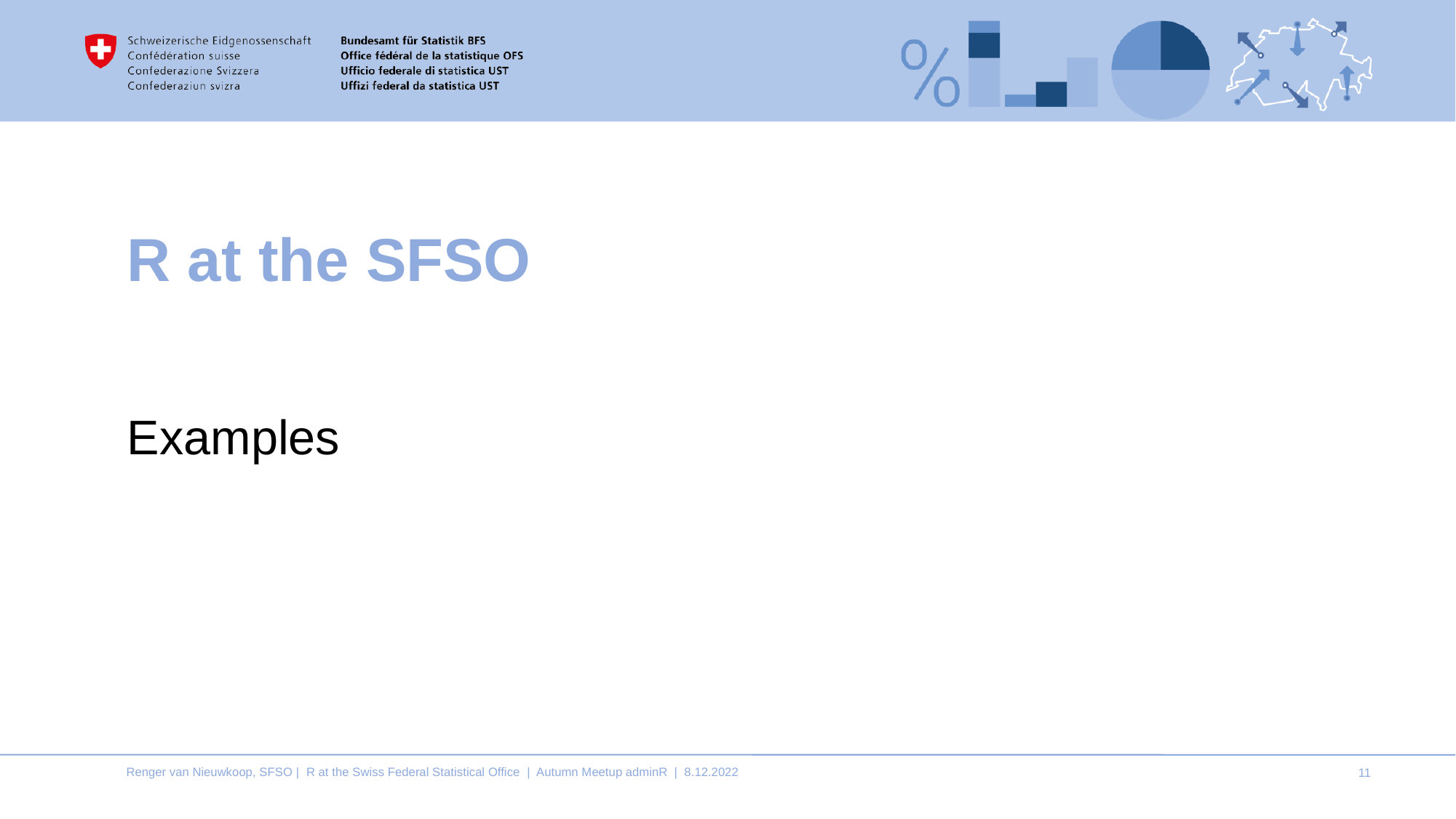

# R at the SFSO
Examples
Renger van Nieuwkoop, SFSO |  R at the Swiss Federal Statistical Office  |  Autumn Meetup adminR  |  8.12.2022
11